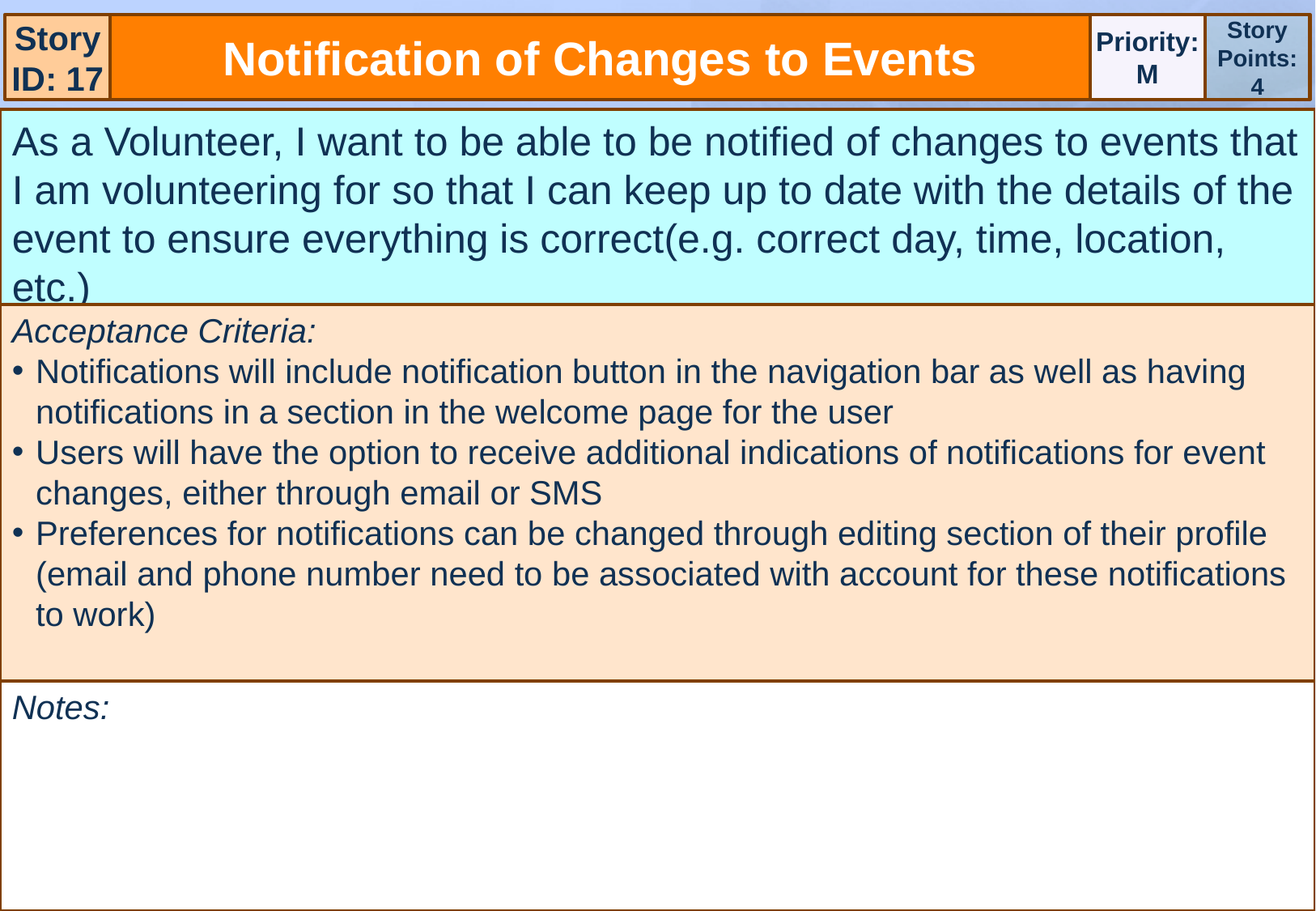

Story ID: 17
Notification of Changes to Events
Priority:
M
Story Points:
4
As a Volunteer, I want to be able to be notified of changes to events that I am volunteering for so that I can keep up to date with the details of the event to ensure everything is correct(e.g. correct day, time, location, etc.)
Acceptance Criteria:
Notifications will include notification button in the navigation bar as well as having notifications in a section in the welcome page for the user
Users will have the option to receive additional indications of notifications for event changes, either through email or SMS
Preferences for notifications can be changed through editing section of their profile (email and phone number need to be associated with account for these notifications to work)
Notes: